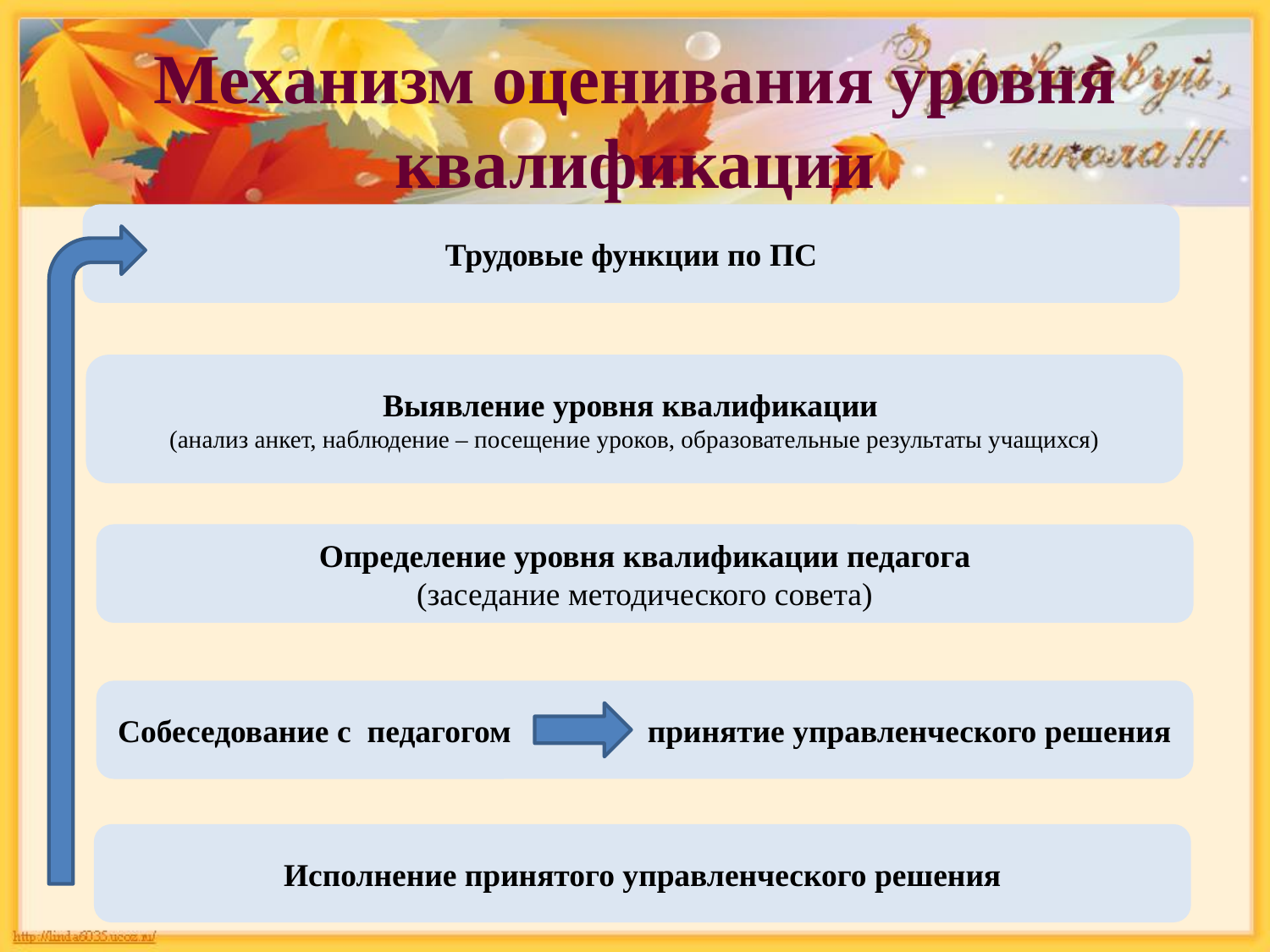

# Механизм оценивания уровня квалификации

Трудовые функции по ПС

Выявление уровня квалификации
(анализ анкет, наблюдение – посещение уроков, образовательные результаты учащихся)
Определение уровня квалификации педагога
(заседание методического совета)
Собеседование с  педагогом                 принятие управленческого решения

Исполнение принятого управленческого решения